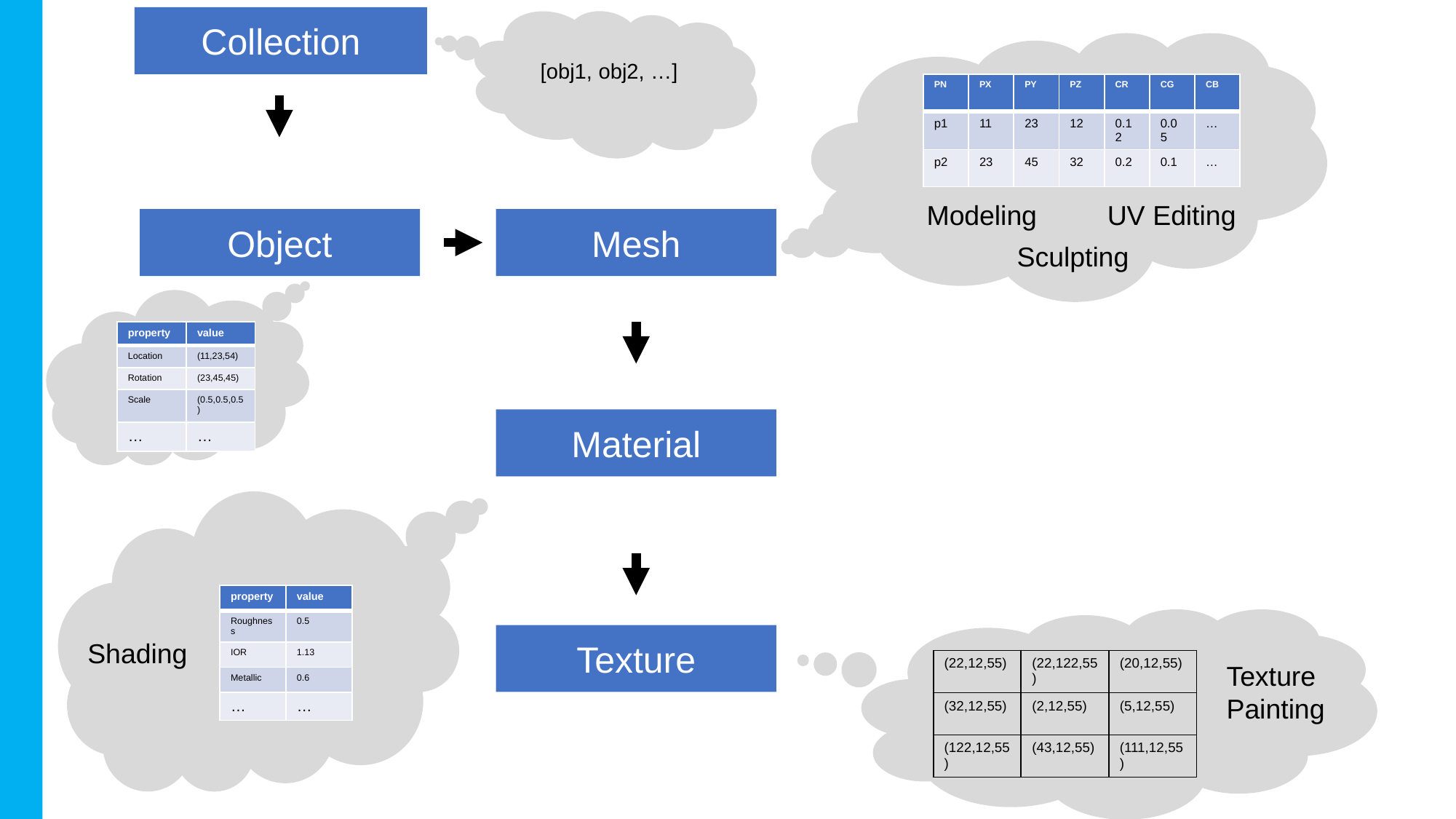

Collection

[obj1, obj2, …]
| PN | PX | PY | PZ | CR | CG | CB |
| --- | --- | --- | --- | --- | --- | --- |
| p1 | 11 | 23 | 12 | 0.12 | 0.05 | … |
| p2 | 23 | 45 | 32 | 0.2 | 0.1 | … |
Modeling
UV Editing
Object
Mesh
Sculpting

| property | value |
| --- | --- |
| Location | (11,23,54) |
| Rotation | (23,45,45) |
| Scale | (0.5,0.5,0.5) |
| … | … |
Material

| property | value |
| --- | --- |
| Roughness | 0.5 |
| IOR | 1.13 |
| Metallic | 0.6 |
| … | … |

Texture
Shading
| (22,12,55) | (22,122,55) | (20,12,55) |
| --- | --- | --- |
| (32,12,55) | (2,12,55) | (5,12,55) |
| (122,12,55) | (43,12,55) | (111,12,55) |
Texture
Painting